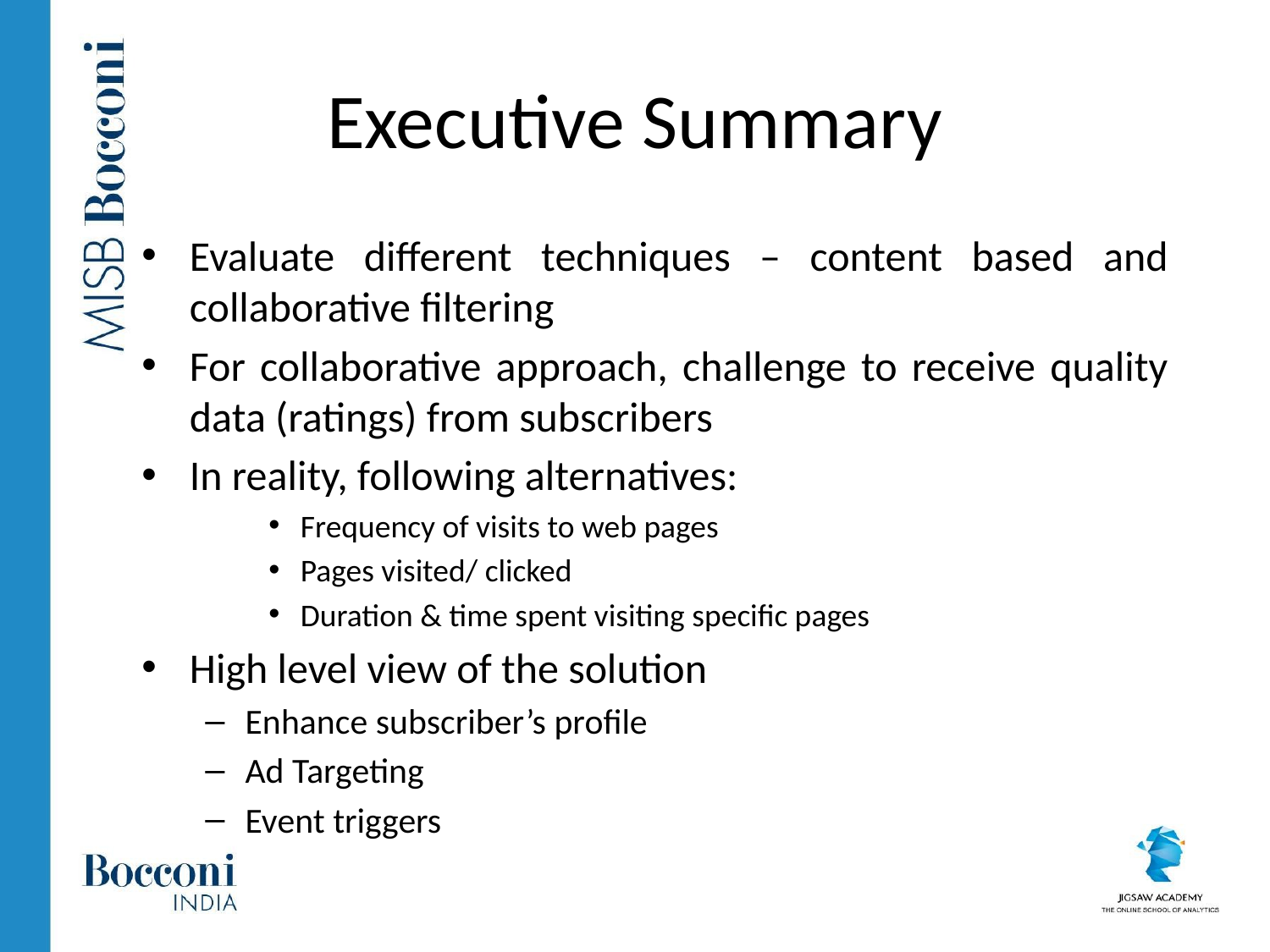

# Executive Summary
Evaluate different techniques – content based and collaborative filtering
For collaborative approach, challenge to receive quality data (ratings) from subscribers
In reality, following alternatives:
Frequency of visits to web pages
Pages visited/ clicked
Duration & time spent visiting specific pages
High level view of the solution
Enhance subscriber’s profile
Ad Targeting
Event triggers